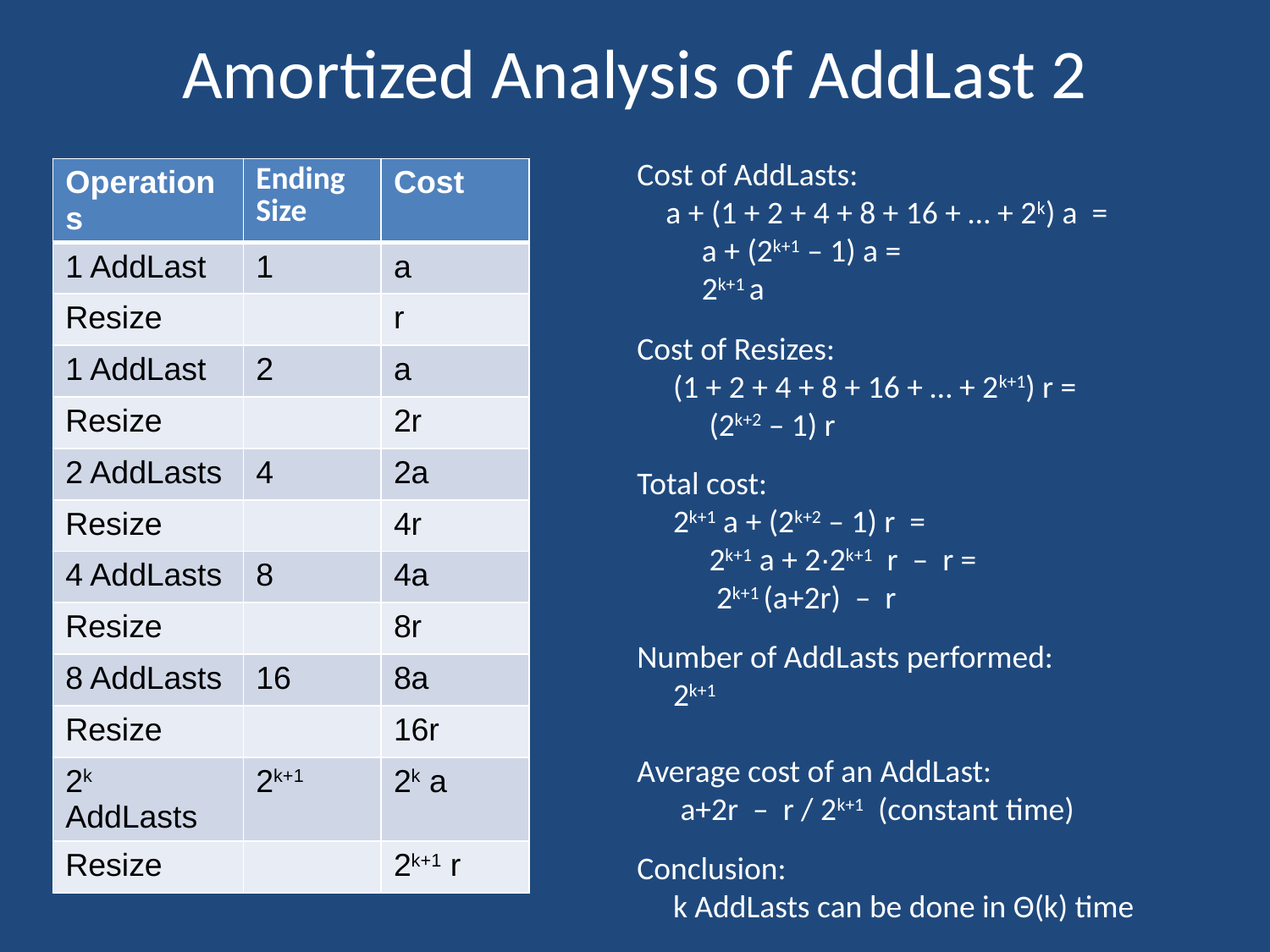

# Amortized Analysis of AddLast 2
Cost of AddLasts:
    a + (1 + 2 + 4 + 8 + 16 + … + 2k) a  =
         a + (2k+1 – 1) a =
         2k+1 a

Cost of Resizes:
     (1 + 2 + 4 + 8 + 16 + … + 2k+1) r =
          (2k+2 – 1) r

Total cost:
     2k+1 a + (2k+2 – 1) r  =
          2k+1 a + 2∙2k+1  r  –  r =
           2k+1 (a+2r)  –  r

Number of AddLasts performed:
     2k+1

Average cost of an AddLast:
      a+2r  –  r / 2k+1  (constant time)

Conclusion:
     k AddLasts can be done in Θ(k) time
| Operations | Ending Size | Cost |
| --- | --- | --- |
| 1 AddLast | 1 | a |
| Resize |  | r |
| 1 AddLast | 2 | a |
| Resize |  | 2r |
| 2 AddLasts | 4 | 2a |
| Resize |  | 4r |
| 4 AddLasts | 8 | 4a |
| Resize |  | 8r |
| 8 AddLasts | 16 | 8a |
| Resize |  | 16r |
| 2k AddLasts |  |  |
| Resize |  |  |
| Operations | Ending Size | Cost |
| --- | --- | --- |
| 1 AddLast | 1 | a |
| Resize |  | r |
| 1 AddLast | 2 | a |
| Resize |  | 2r |
| 2 AddLasts | 4 | 2a |
| Resize |  | 4r |
| 4 AddLasts | 8 | 4a |
| Resize |  | 8r |
| 8 AddLasts | 16 | 8a |
| Resize |  | 16r |
| 2k AddLasts | 2k+1 |  |
| Resize |  |  |
| Operations | Ending Size | Cost |
| --- | --- | --- |
| 1 AddLast | 1 | a |
| Resize |  | r |
| 1 AddLast | 2 | a |
| Resize |  | 2r |
| 2 AddLasts | 4 | 2a |
| Resize |  | 4r |
| 4 AddLasts | 8 | 4a |
| Resize |  | 8r |
| 8 AddLasts | 16 | 8a |
| Resize |  | 16r |
| 2k AddLasts | 2k+1 | 2k a |
| Resize |  |  |
| Operations | Ending Size | Cost |
| --- | --- | --- |
| 1 AddLast | 1 | a |
| Resize |  | r |
| 1 AddLast | 2 | a |
| Resize |  | 2r |
| 2 AddLasts | 4 | 2a |
| Resize |  | 4r |
| 4 AddLasts | 8 | 4a |
| Resize |  | 8r |
| 8 AddLasts | 16 | 8a |
| Resize |  | 16r |
| 2k AddLasts | 2k+1 | 2k a |
| Resize |  | 2k+1 r |